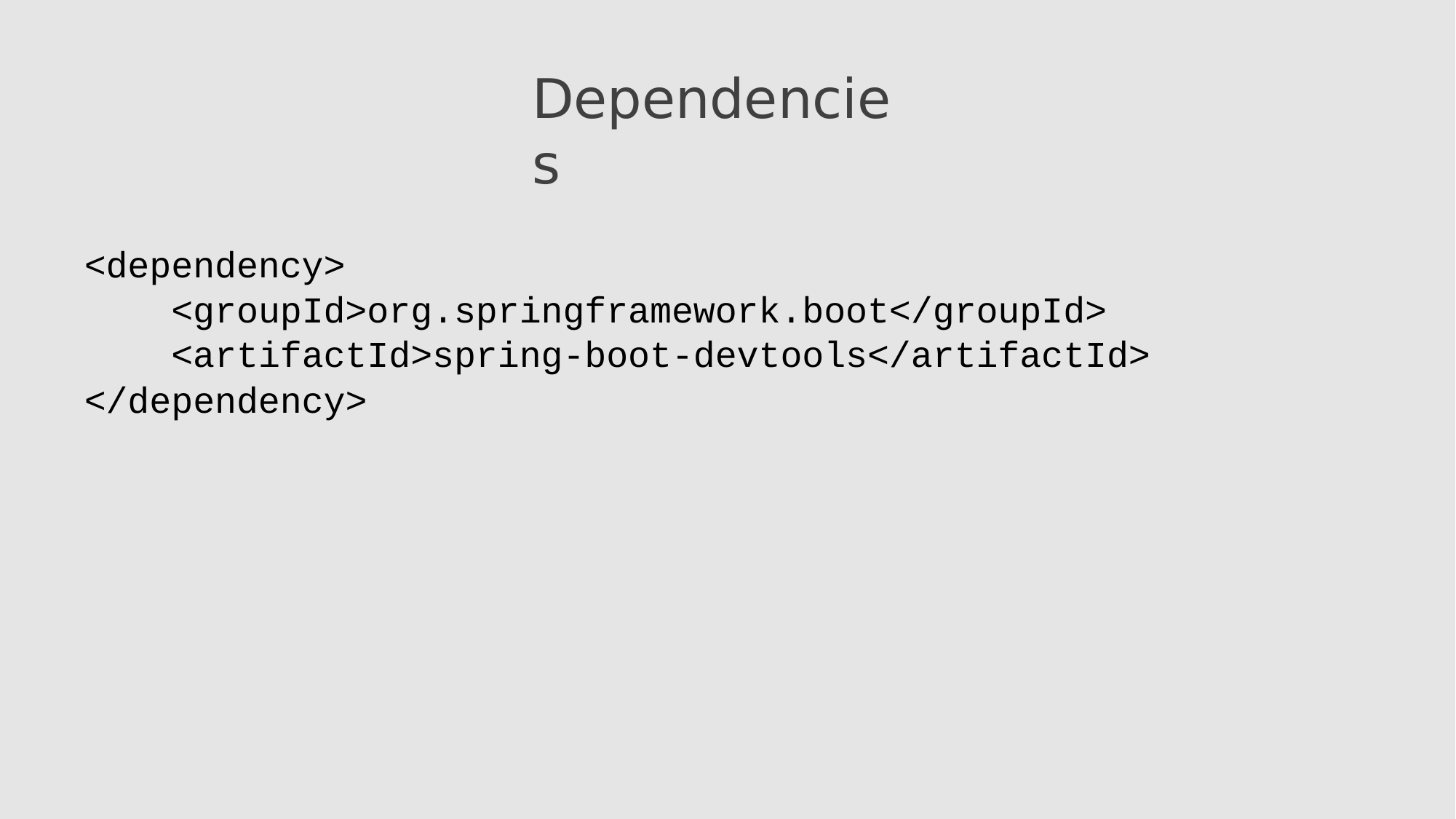

# Dependencies
<dependency>
    <groupId>org.springframework.boot</groupId>
    <artifactId>spring-boot-devtools</artifactId>
</dependency>
4